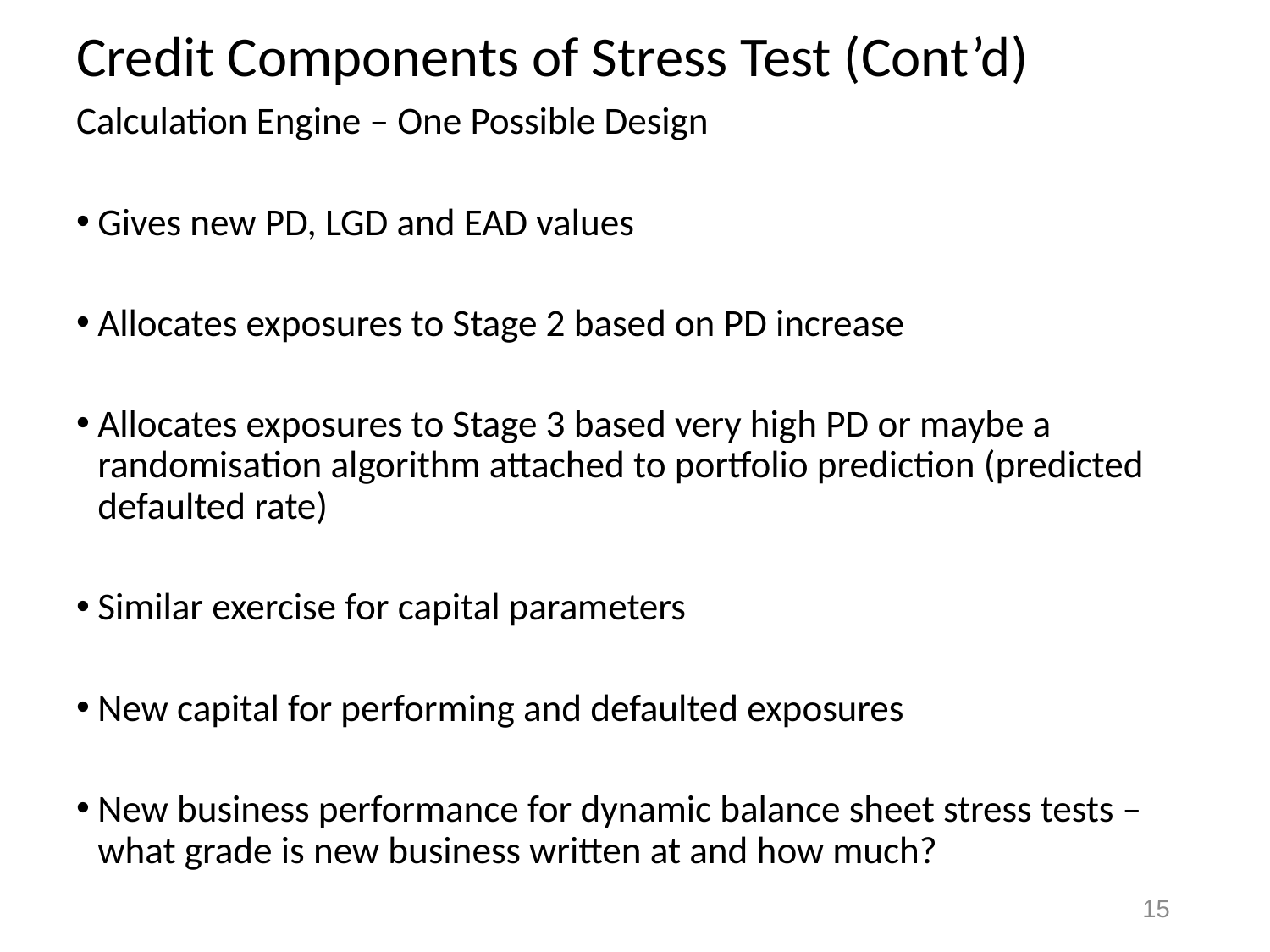

# Credit Components of Stress Test (Cont’d)
Calculation Engine – One Possible Design

Gives new PD, LGD and EAD values

Allocates exposures to Stage 2 based on PD increase

Allocates exposures to Stage 3 based very high PD or maybe a randomisation algorithm attached to portfolio prediction (predicted defaulted rate)

Similar exercise for capital parameters

New capital for performing and defaulted exposures

New business performance for dynamic balance sheet stress tests – what grade is new business written at and how much?
15